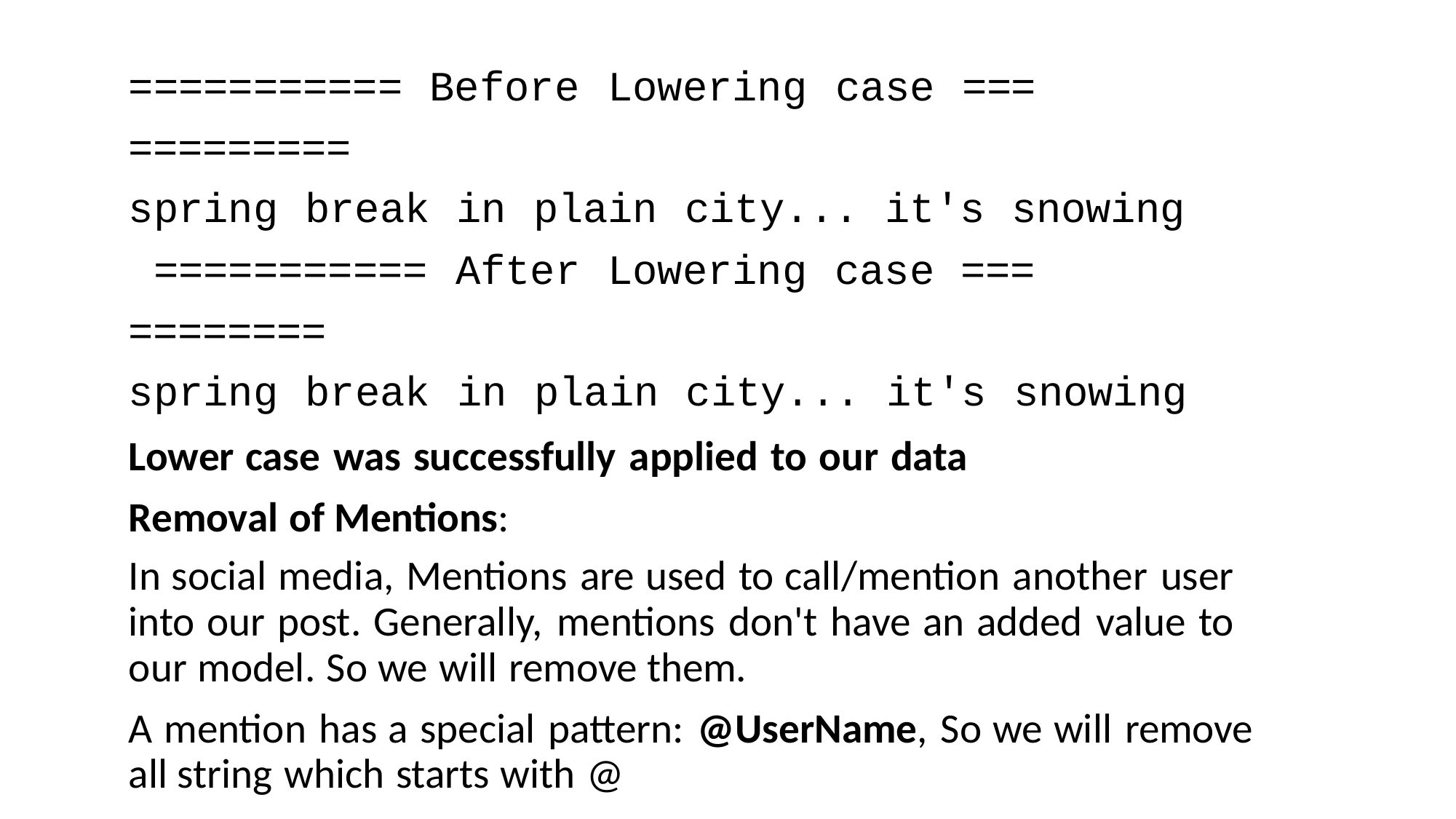

=========== Before Lowering case ===
=========
spring break in plain city... it's snowing
=========== After Lowering case ===
========
spring break in plain city... it's snowing
Lower case was successfully applied to our data Removal of Mentions:
In social media, Mentions are used to call/mention another user into our post. Generally, mentions don't have an added value to our model. So we will remove them.
A mention has a special pattern: @UserName, So we will remove all string which starts with @